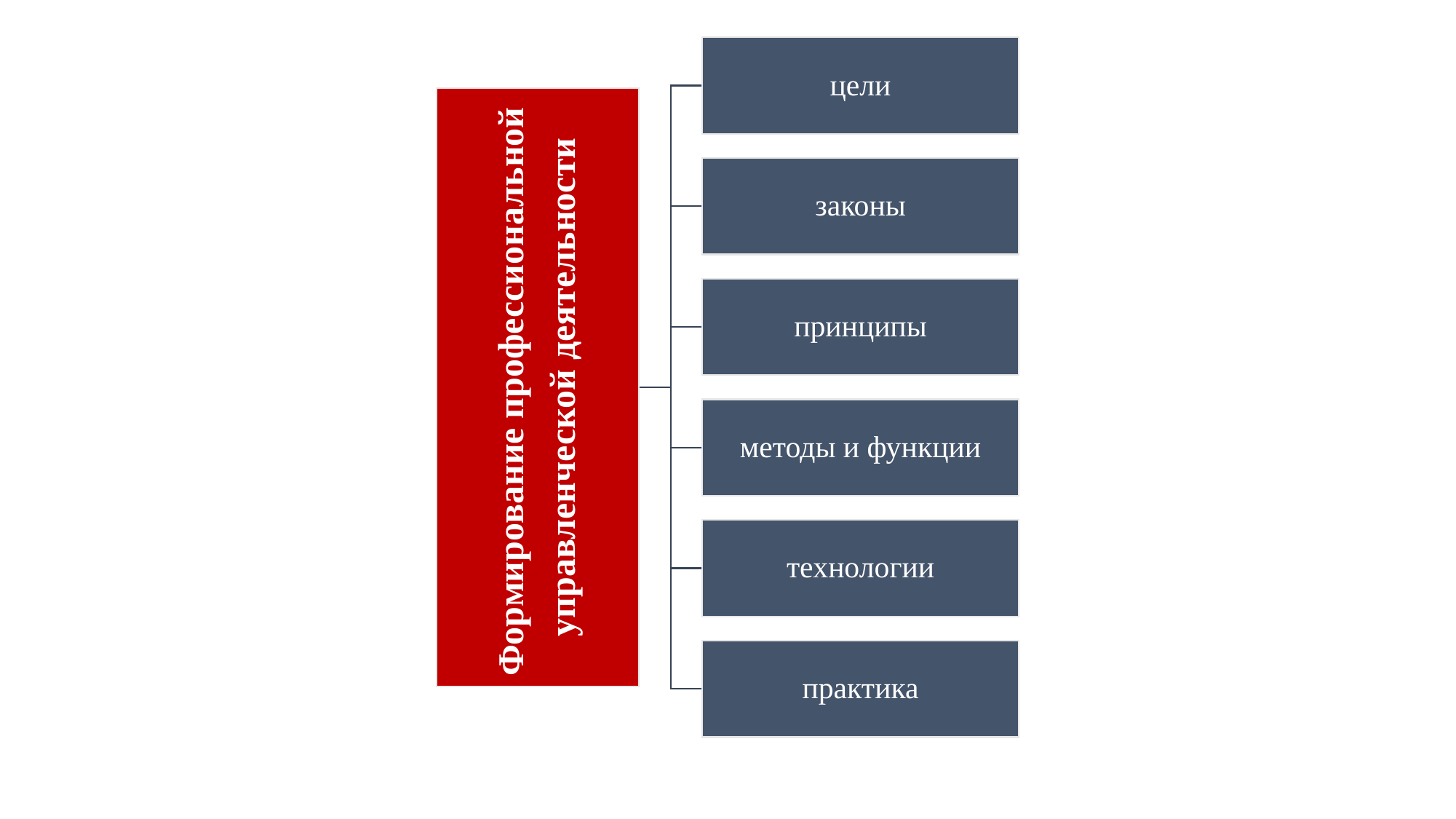

Формирование профессиональной
управленческой деятельности
цели
законы
принципы
методы и функции
технологии
практика